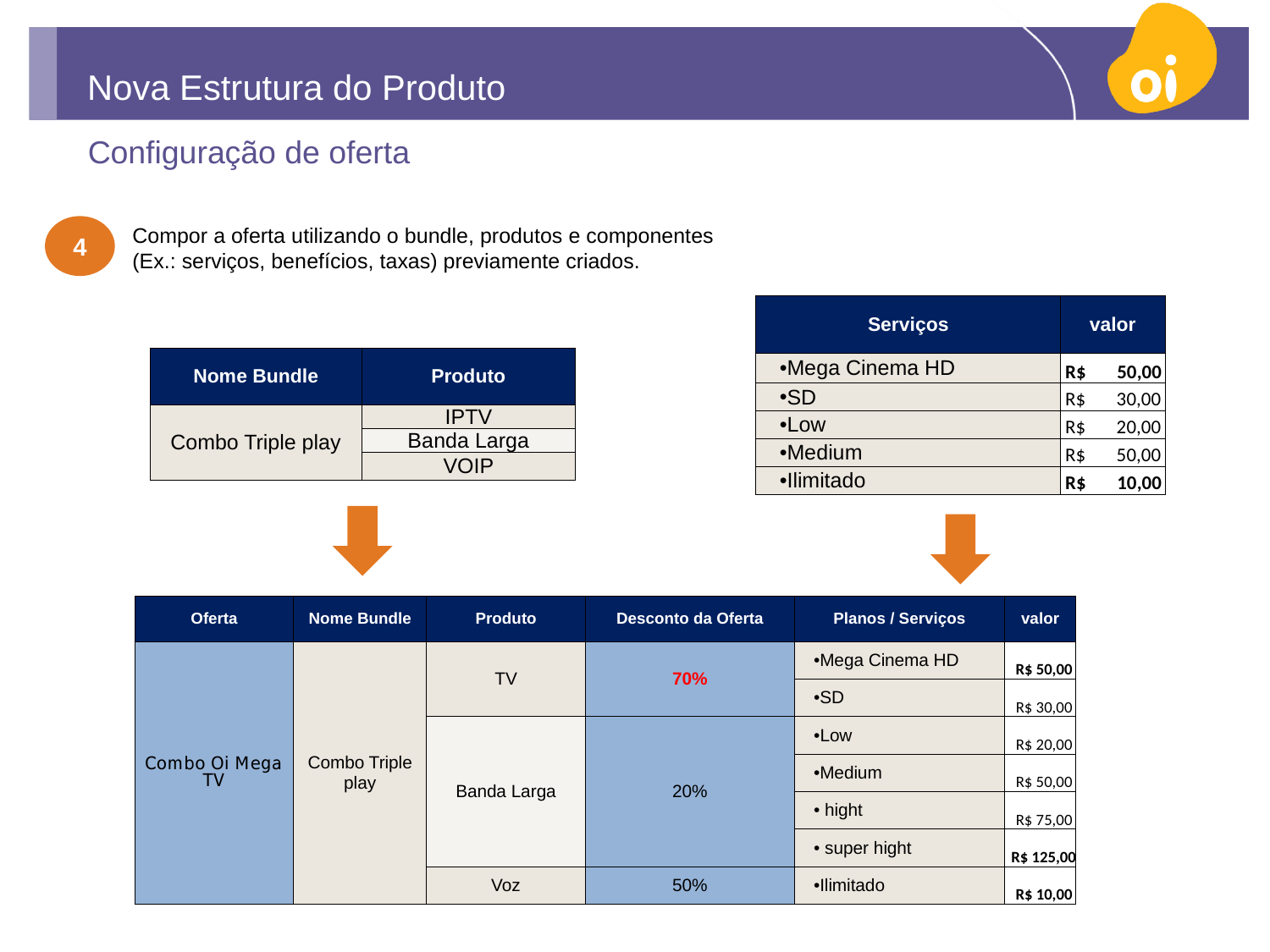

# Nova Estrutura do Produto
Configuração de oferta
4
Compor a oferta utilizando o bundle, produtos e componentes (Ex.: serviços, benefícios, taxas) previamente criados.
| Serviços | valor |
| --- | --- |
| Mega Cinema HD | R$ 50,00 |
| SD | R$ 30,00 |
| •Low | R$ 20,00 |
| Medium | R$ 50,00 |
| Ilimitado | R$ 10,00 |
| Nome Bundle | Produto |
| --- | --- |
| Combo Triple play | IPTV |
|  | Banda Larga |
|  | VOIP |

| Oferta | Nome Bundle | Produto | Desconto da Oferta | Planos / Serviços | valor |
| --- | --- | --- | --- | --- | --- |
| Combo Oi Mega TV | Combo Triple play | TV | 70% | Mega Cinema HD | R$ 50,00 |
|  |  |  |  | SD | R$ 30,00 |
|  |  | Banda Larga | 20% | •Low | R$ 20,00 |
|  |  |  |  | Medium | R$ 50,00 |
|  |  |  |  | hight | R$ 75,00 |
|  |  |  |  | super hight | R$ 125,00 |
|  |  | Voz | 50% | Ilimitado | R$ 10,00 |